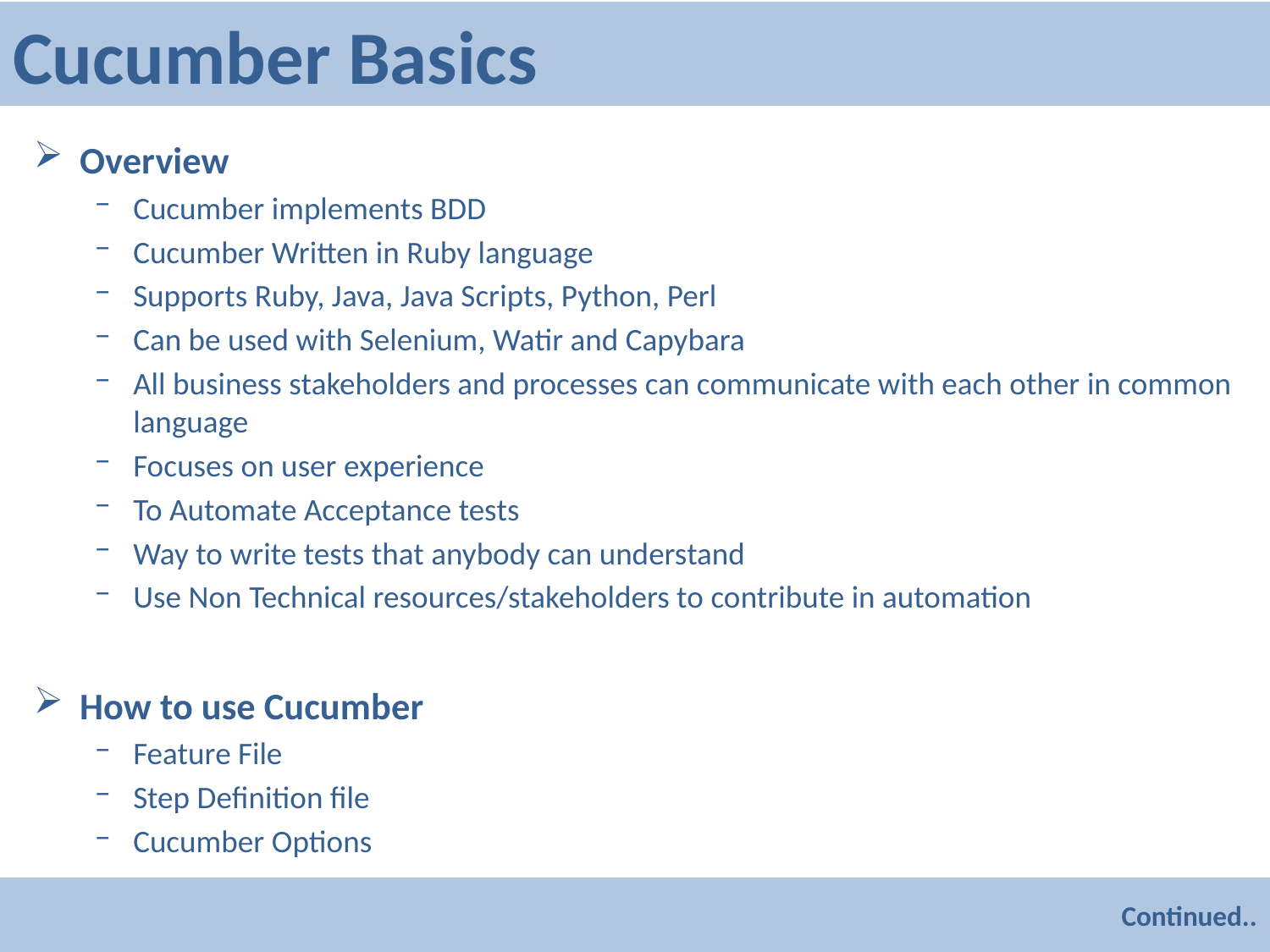

# Cucumber Basics
Overview
Cucumber implements BDD
Cucumber Written in Ruby language
Supports Ruby, Java, Java Scripts, Python, Perl
Can be used with Selenium, Watir and Capybara
All business stakeholders and processes can communicate with each other in common language
Focuses on user experience
To Automate Acceptance tests
Way to write tests that anybody can understand
Use Non Technical resources/stakeholders to contribute in automation

How to use Cucumber
Feature File
Step Definition file
Cucumber Options
Continued..